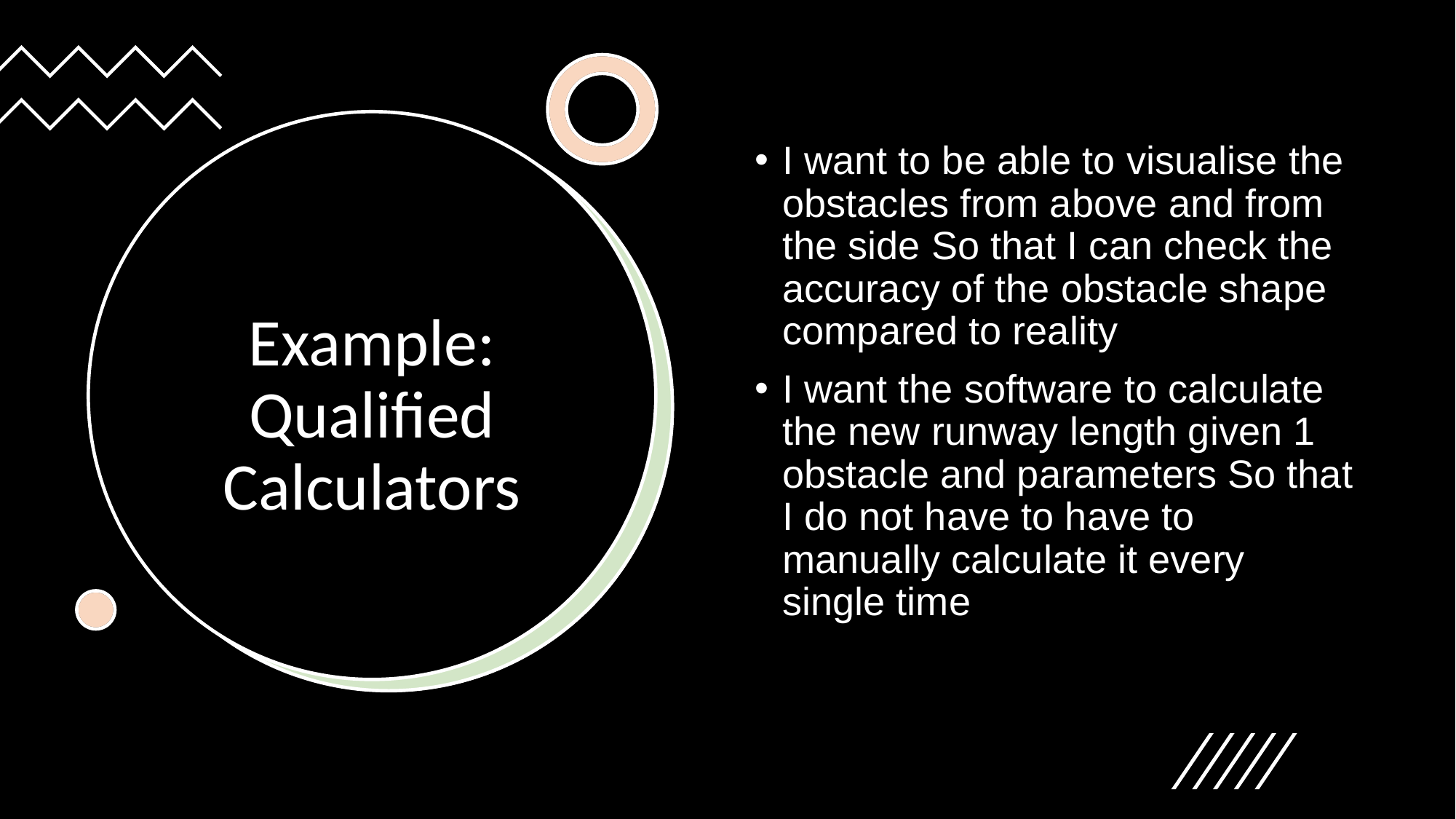

I want to be able to visualise the obstacles from above and from the side So that I can check the accuracy of the obstacle shape compared to reality
I want the software to calculate the new runway length given 1 obstacle and parameters So that I do not have to have to manually calculate it every single time
# Example: Qualified Calculators